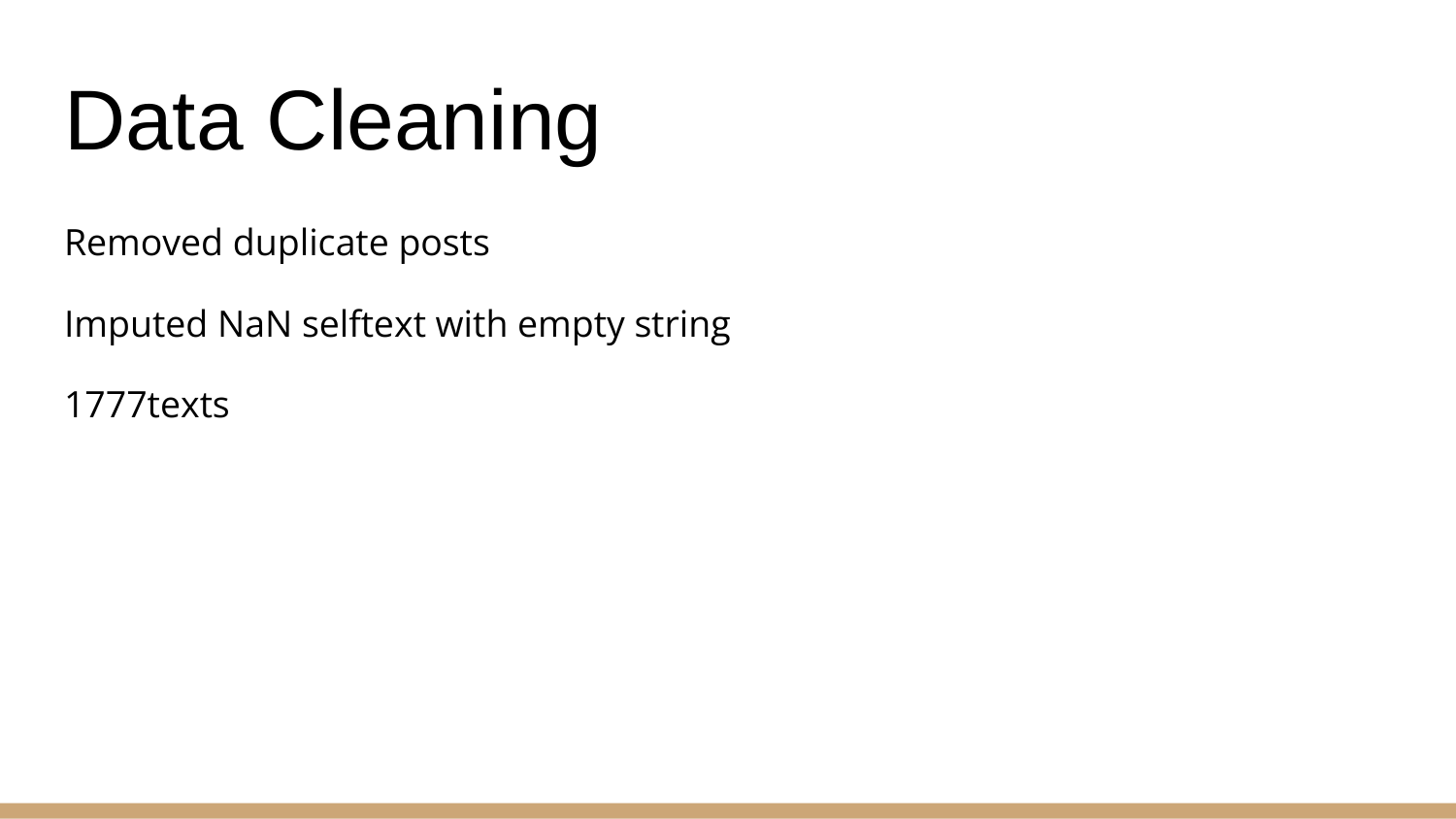

# Data Cleaning
Removed duplicate posts
Imputed NaN selftext with empty string
1777texts